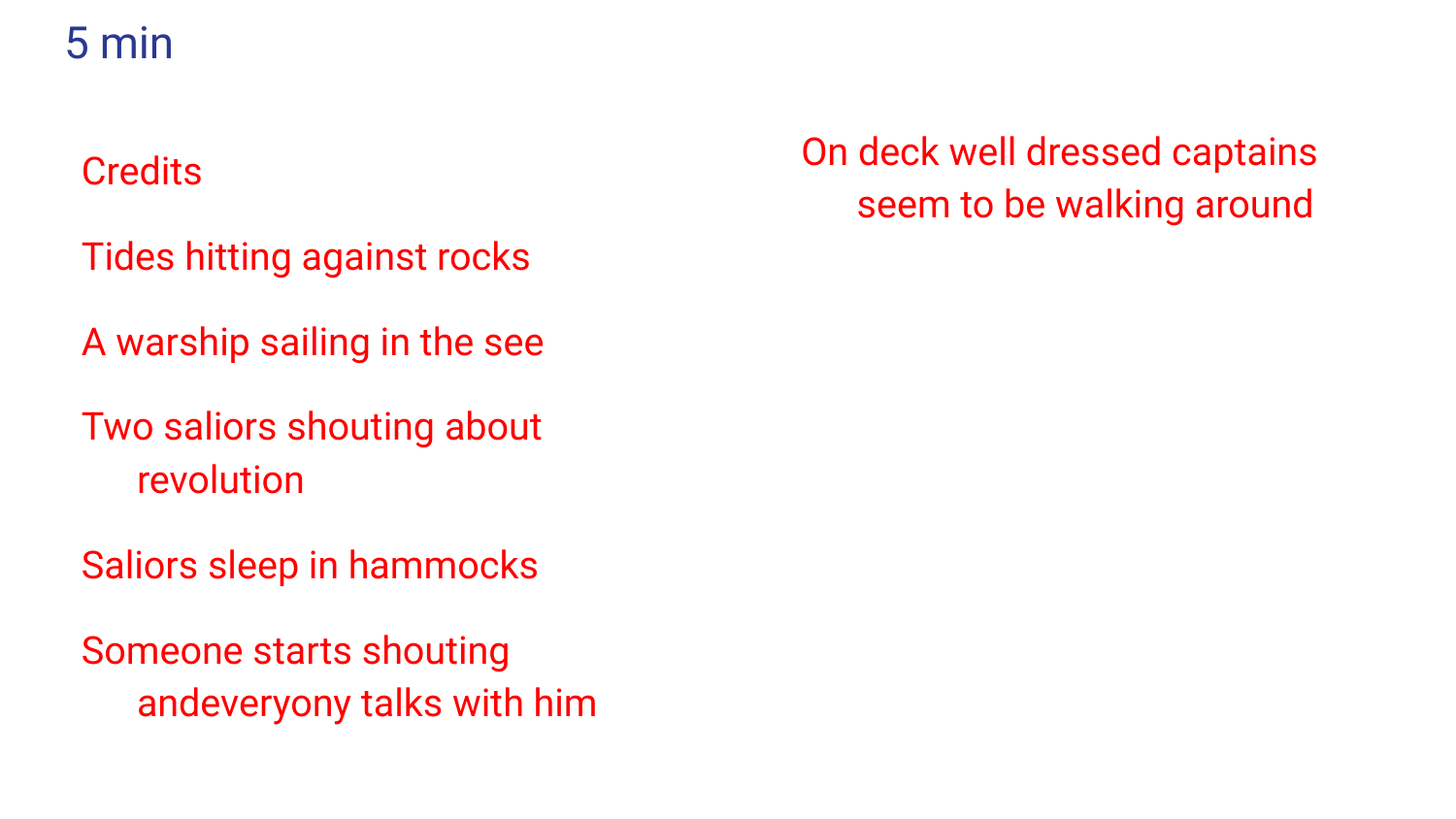

# 5 min
On deck well dressed captains seem to be walking around
Credits
Tides hitting against rocks
A warship sailing in the see
Two saliors shouting about revolution
Saliors sleep in hammocks
Someone starts shouting  andeveryony talks with him